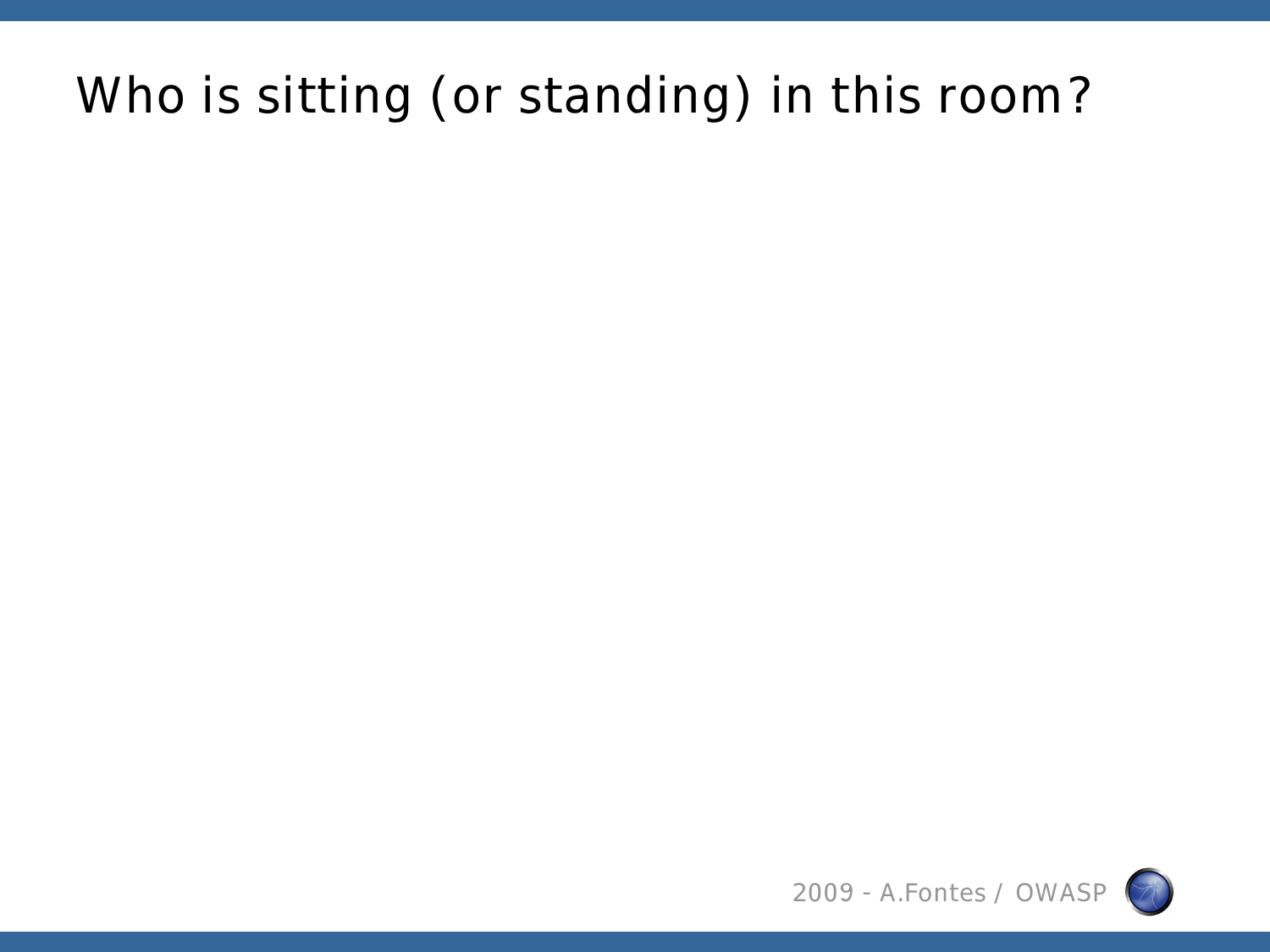

# Who is sitting (or standing) in this room?